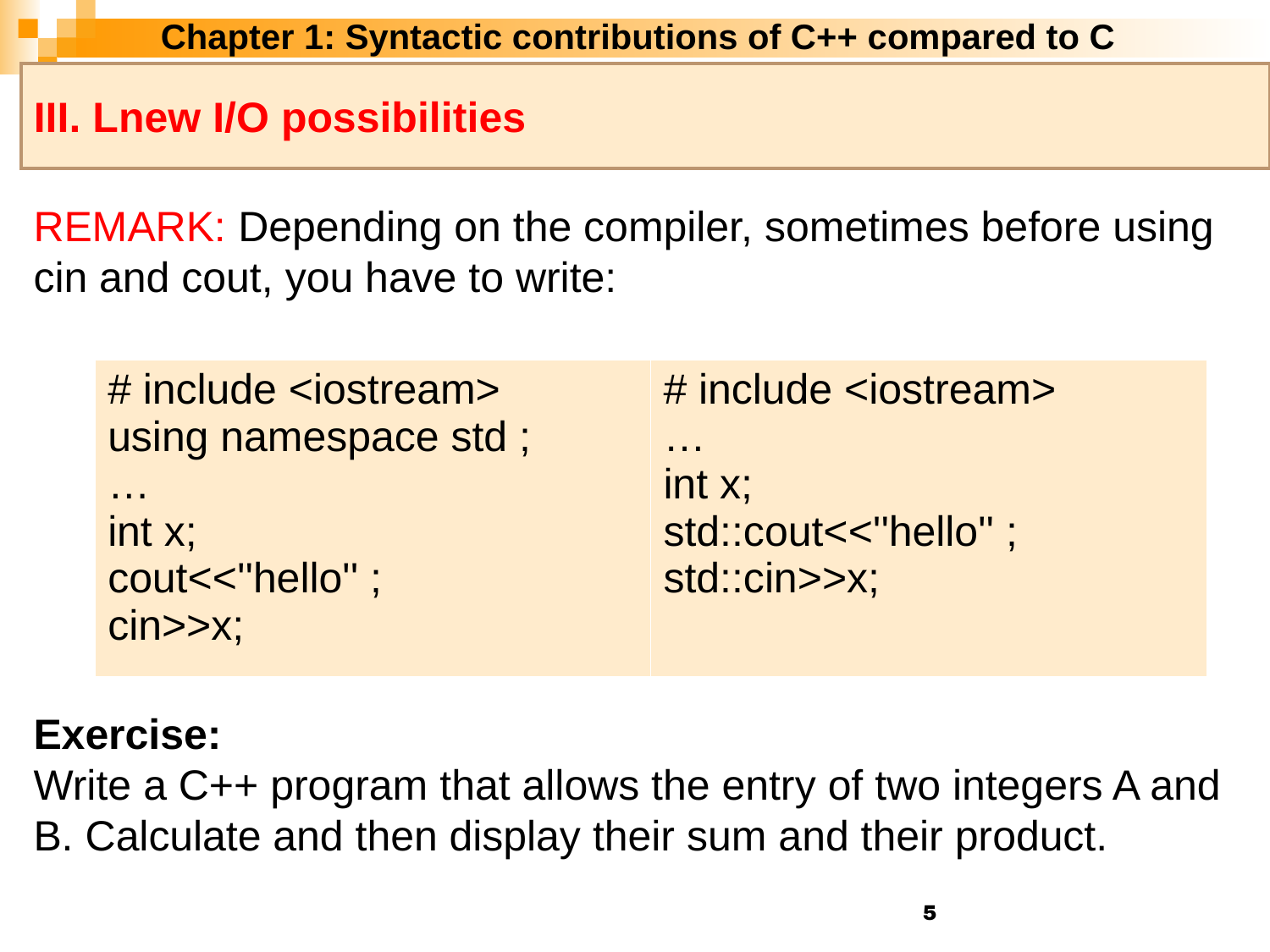

Chapter 1: Syntactic contributions of C++ compared to C
III. Lnew I/O possibilities
REMARK: Depending on the compiler, sometimes before using cin and cout, you have to write:

Exercise:
Write a C++ program that allows the entry of two integers A and B. Calculate and then display their sum and their product.

| # include <iostream> using namespace std ; … int x; cout<<''hello'' ; cin>>x; | # include <iostream> … int x; std::cout<<''hello'' ; std::cin>>x; |
| --- | --- |
5